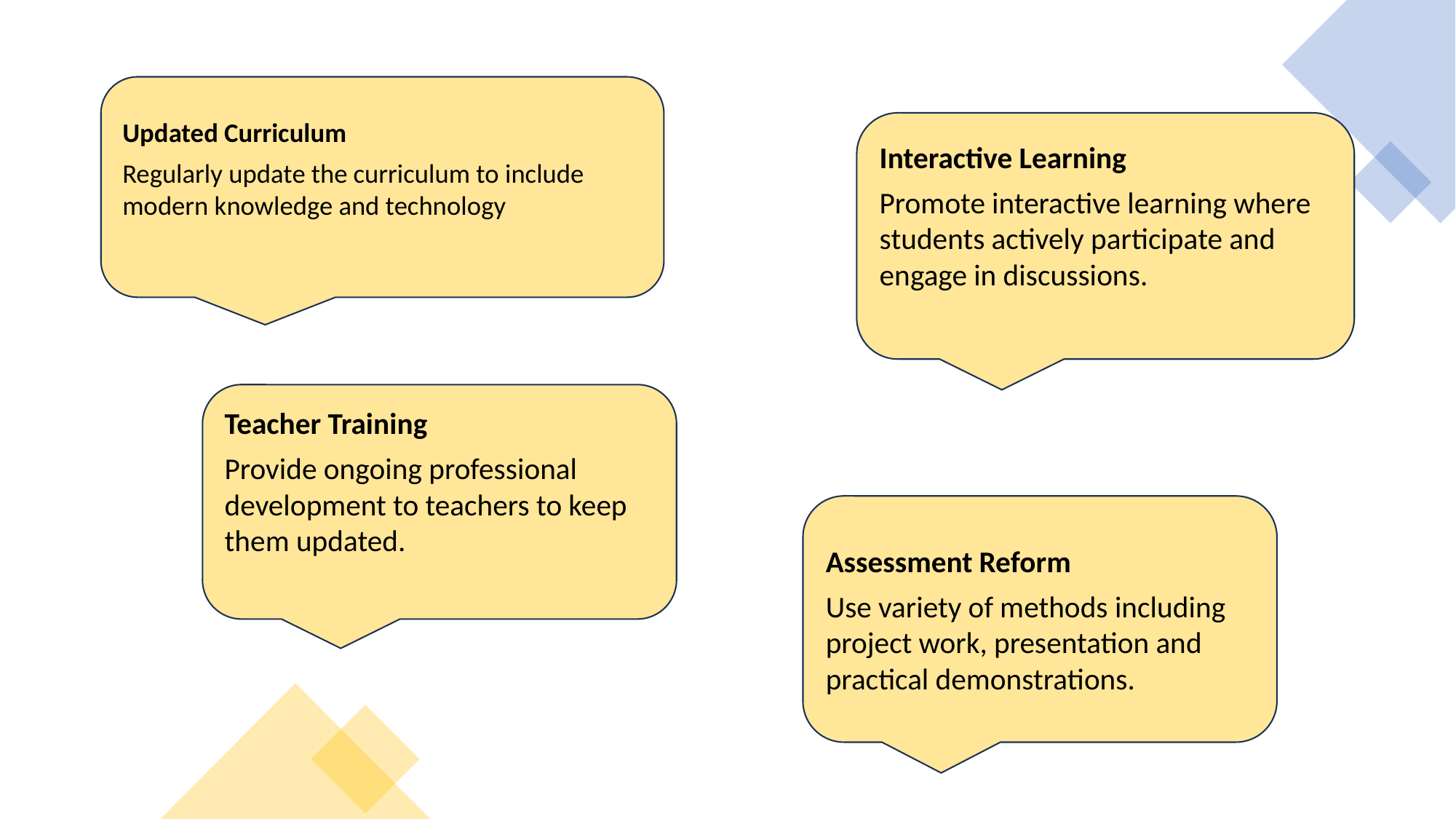

Updated Curriculum
Regularly update the curriculum to include modern knowledge and technology

Interactive Learning
Promote interactive learning where students actively participate and engage in discussions.

Teacher Training
Provide ongoing professional development to teachers to keep them updated.

Assessment Reform
Use variety of methods including project work, presentation and practical demonstrations.